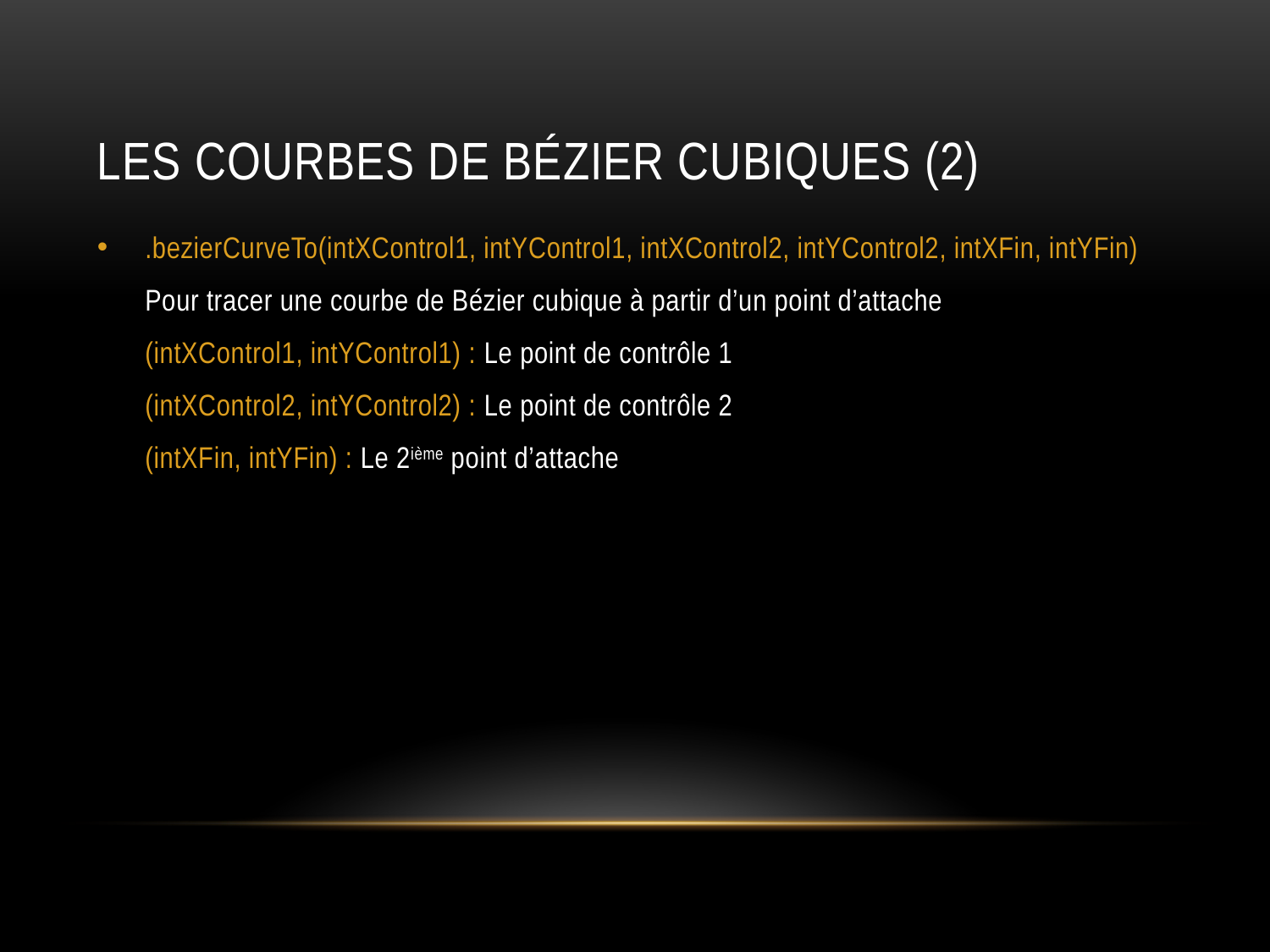

# LES courbes de bézier cubiques (2)
.bezierCurveTo(intXControl1, intYControl1, intXControl2, intYControl2, intXFin, intYFin)
	Pour tracer une courbe de Bézier cubique à partir d’un point d’attache
	(intXControl1, intYControl1) : Le point de contrôle 1
	(intXControl2, intYControl2) : Le point de contrôle 2
	(intXFin, intYFin) : Le 2ième point d’attache